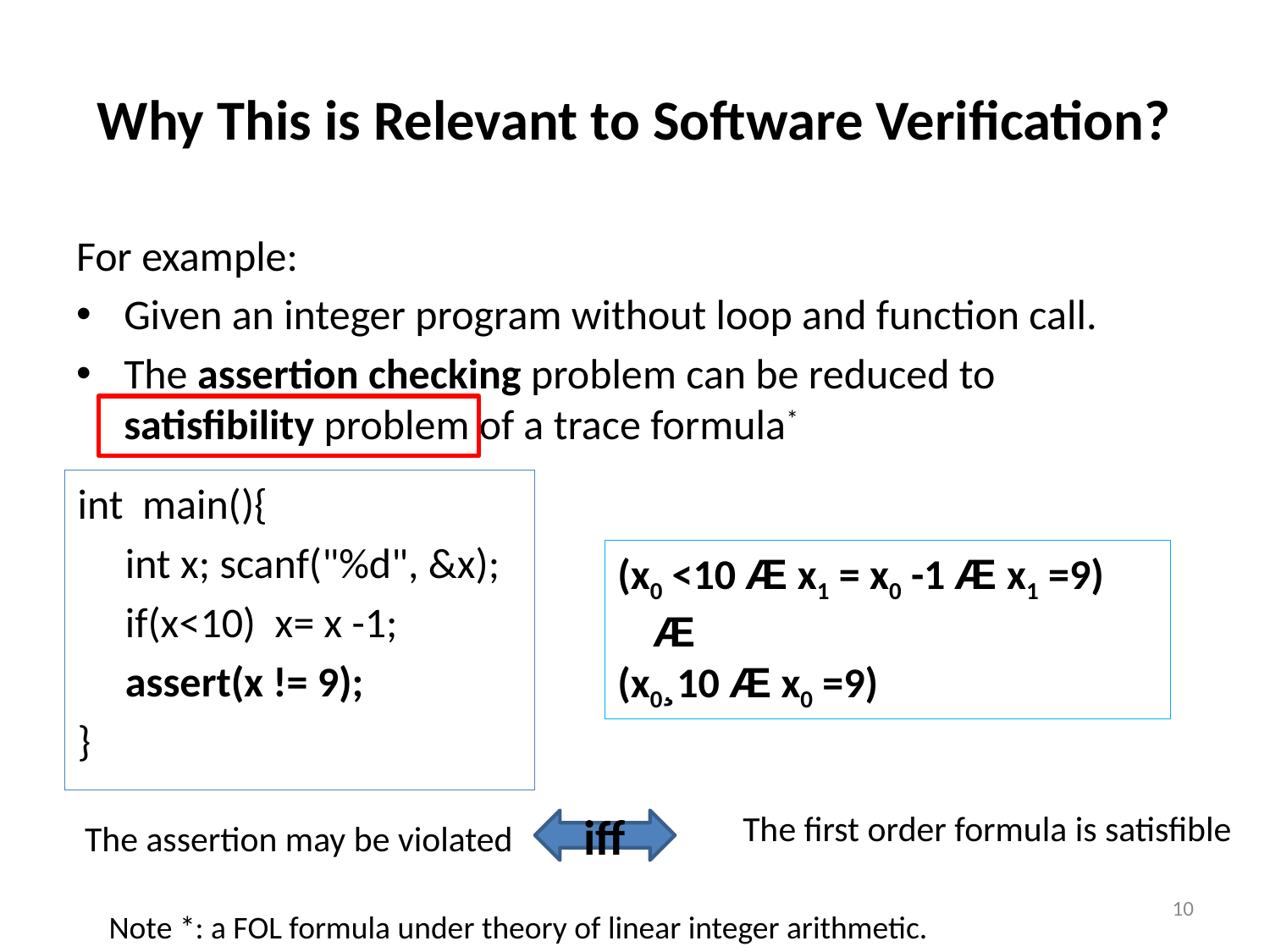

# Why This is Relevant to Software Verification?
For example:
Given an integer program without loop and function call.
The assertion checking problem can be reduced to satisfibility problem of a trace formula*

int  main(){
	int x; scanf("%d", &x);
	if(x<10)  x= x -1;
	assert(x != 9);
}
(x0 <10 Æ x1 = x0 -1 Æ x1 =9)
   Æ
(x0¸10 Æ x0 =9)

The first order formula is satisfible
The assertion may be violated
iff
10
Note *: a FOL formula under theory of linear integer arithmetic.